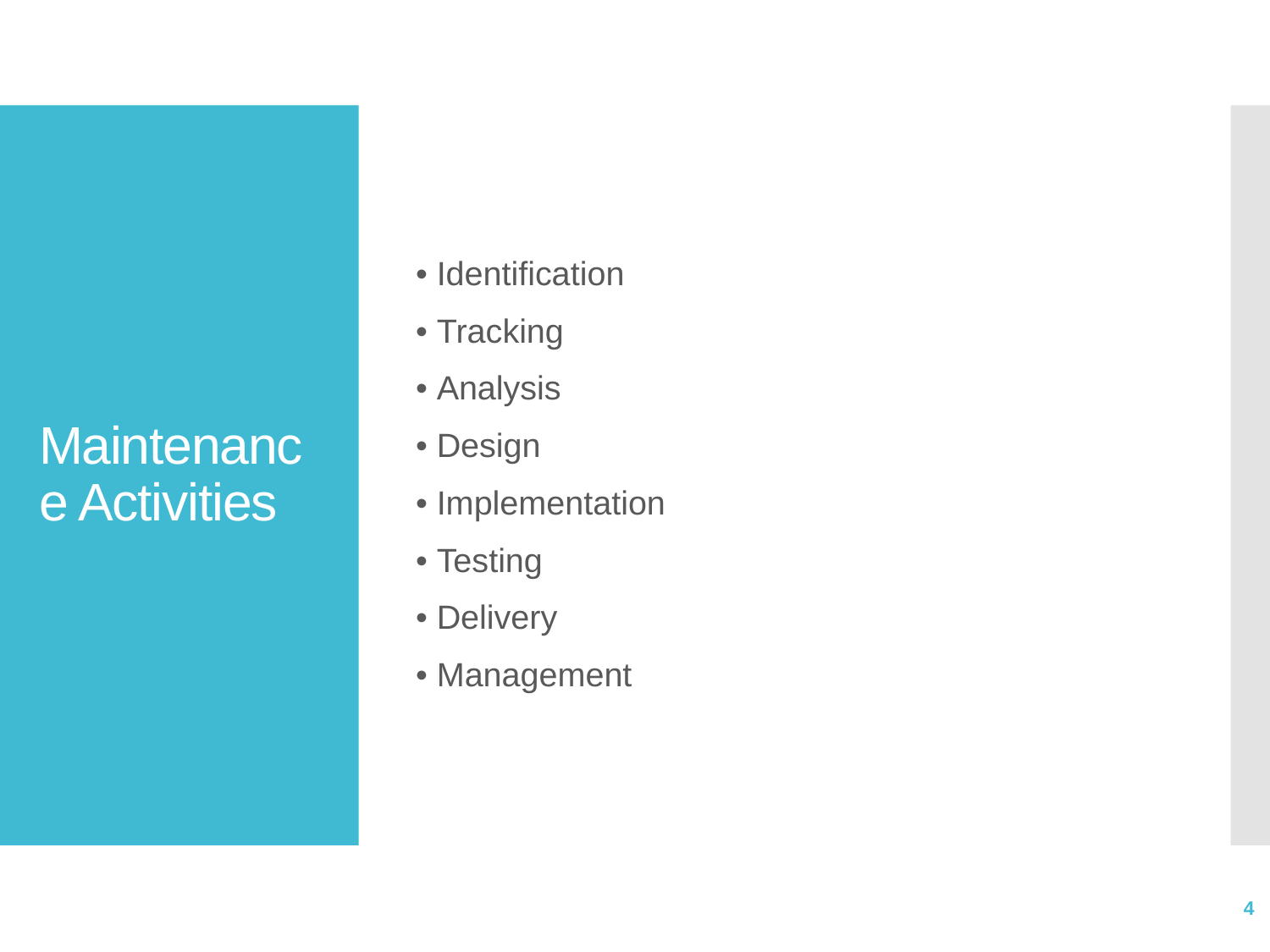

• Identification
• Tracking
• Analysis
• Design
• Implementation
• Testing
• Delivery
• Management
# Maintenance Activities
4